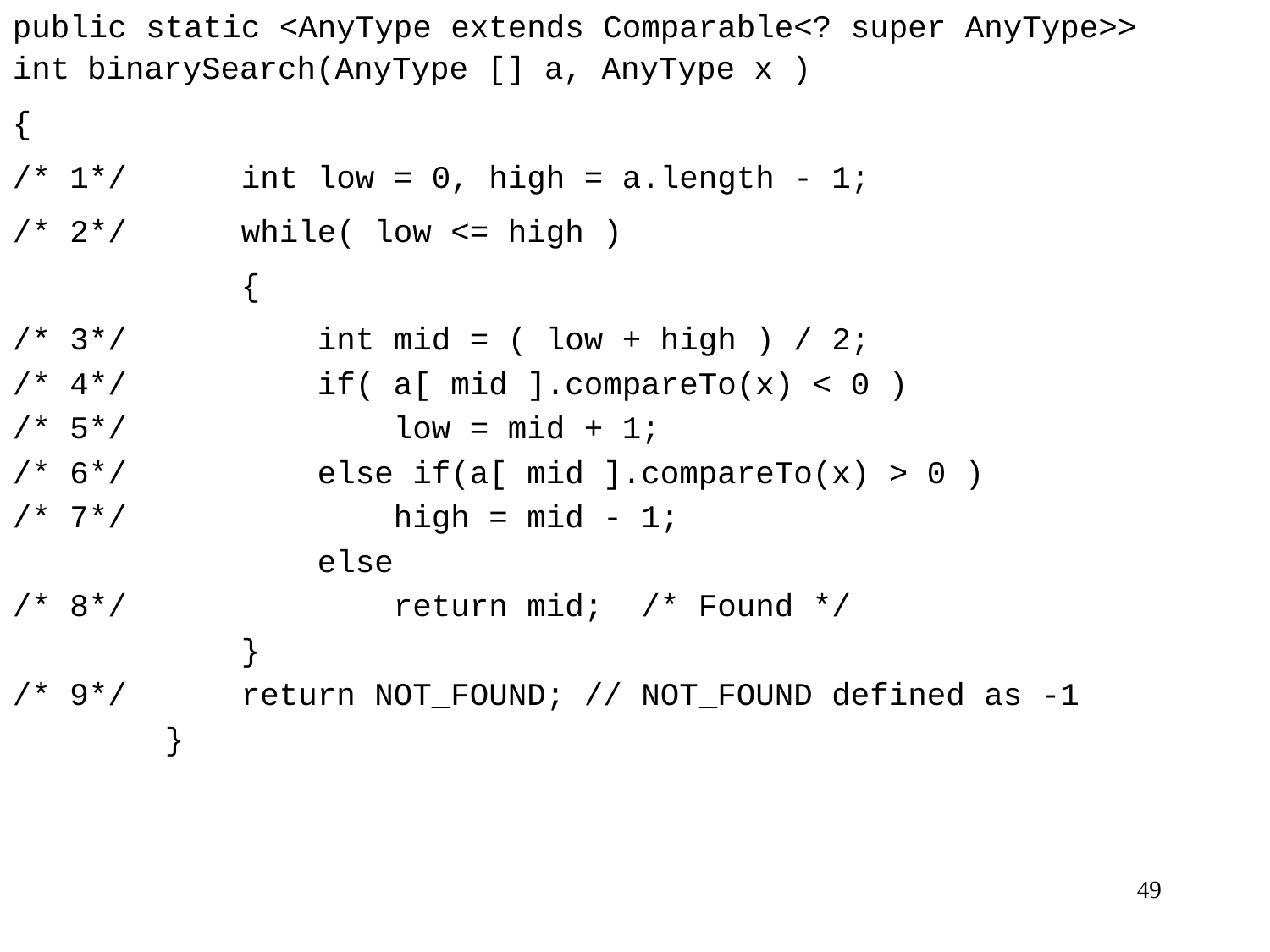

public static <AnyType extends Comparable<? super AnyType>> int  binarySearch(AnyType [] a, AnyType x )
{
/* 1*/      int low = 0, high = a.length - 1;
/* 2*/      while( low <= high )
            {
/* 3*/          int mid = ( low + high ) / 2;
/* 4*/          if( a[ mid ].compareTo(x) < 0 )
/* 5*/              low = mid + 1;
/* 6*/          else if(a[ mid ].compareTo(x) > 0 )
/* 7*/              high = mid - 1;
                else
/* 8*/              return mid;  /* Found */
            }
/* 9*/      return NOT_FOUND; // NOT_FOUND defined as -1
        }
49